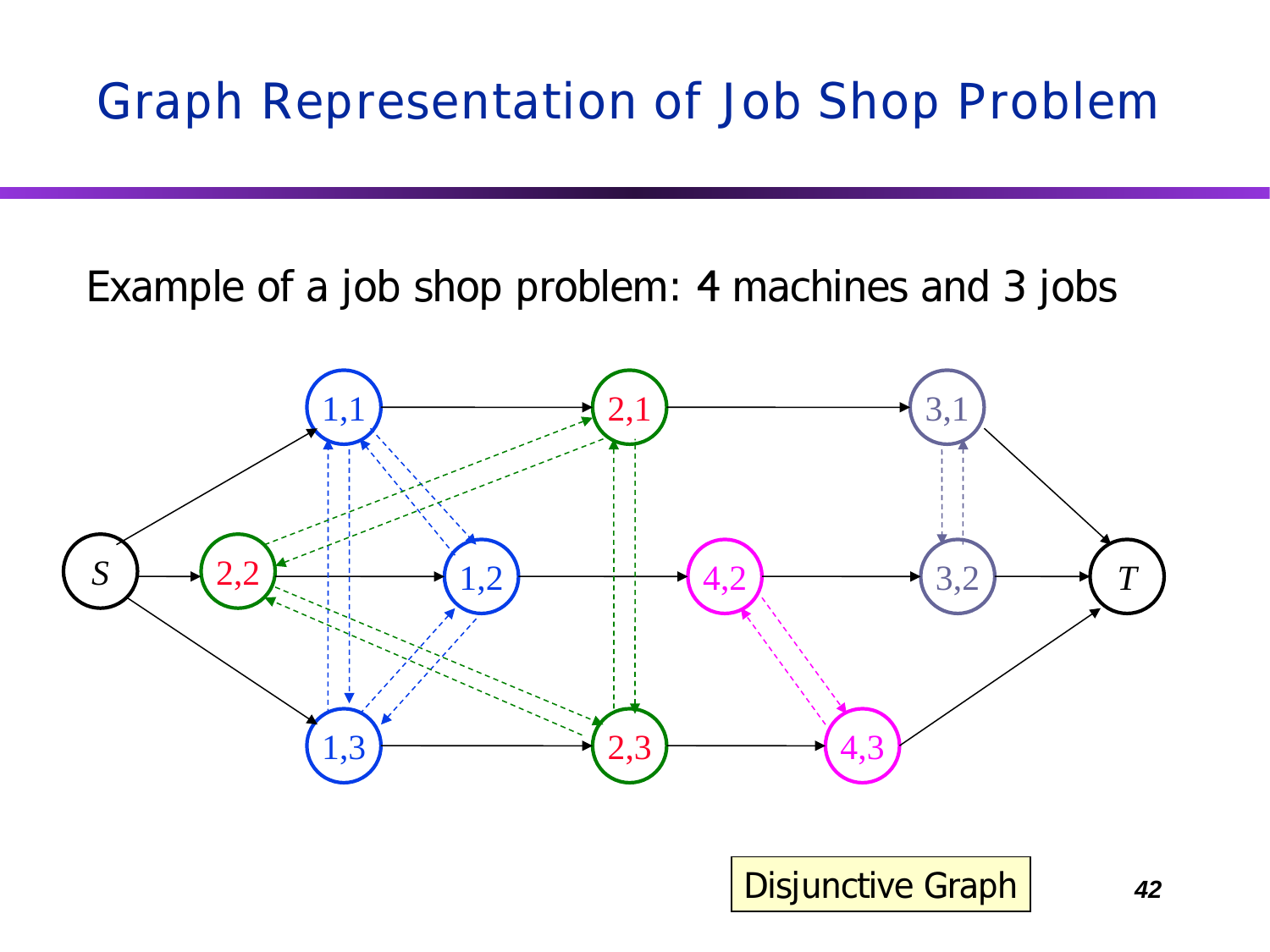

Graph Representation of Job Shop Problem
Example of a job shop problem: 4 machines and 3 jobs
1,1
2,1
3,1

S
2,2
1,2
4,2
3,2
T

1,3
2,3
4,3

Disjunctive Graph
42